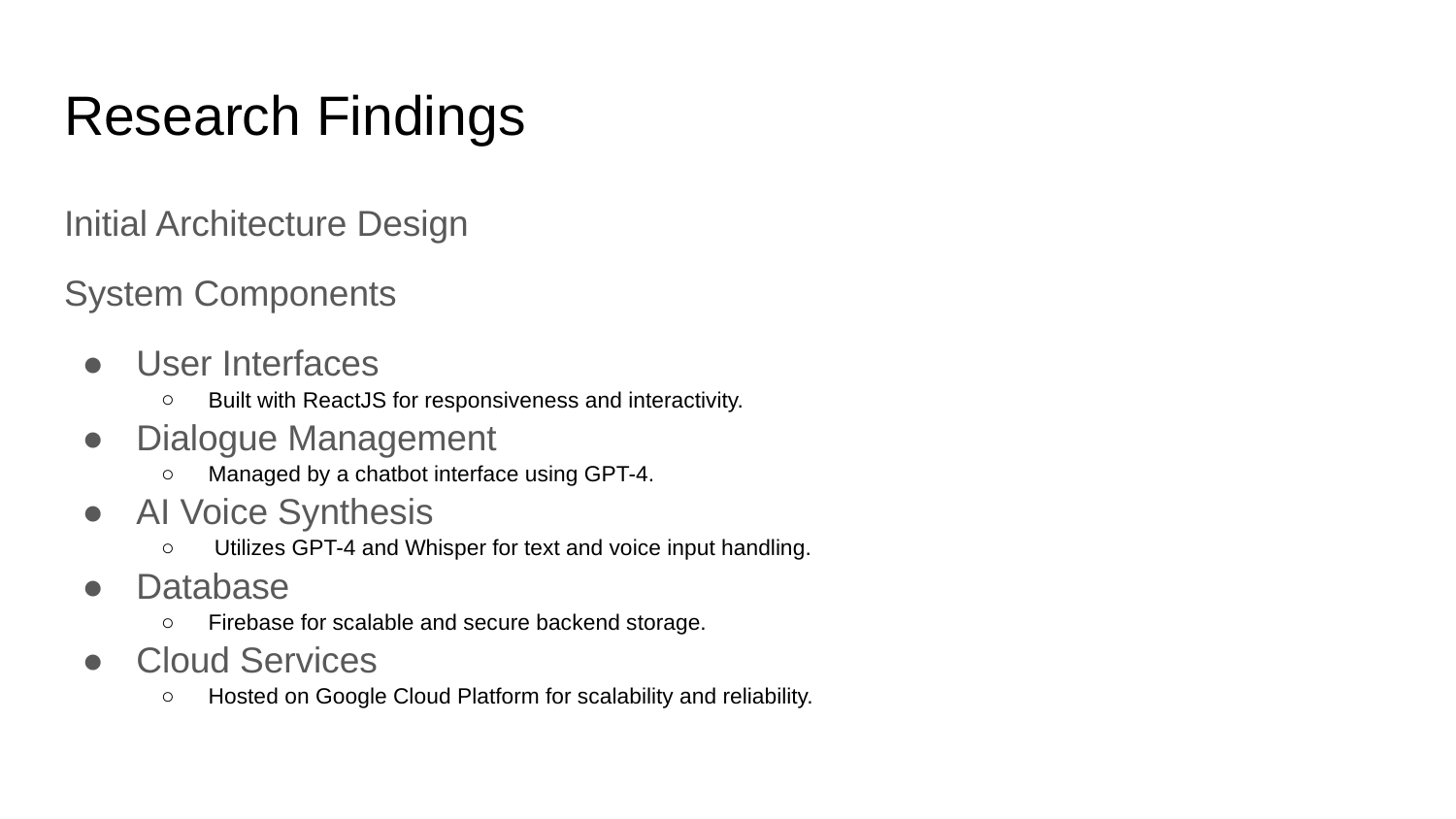

# Research Findings
Initial Architecture Design
System Components
User Interfaces
Built with ReactJS for responsiveness and interactivity.
Dialogue Management
Managed by a chatbot interface using GPT-4.
AI Voice Synthesis
 Utilizes GPT-4 and Whisper for text and voice input handling.
Database
Firebase for scalable and secure backend storage.
Cloud Services
Hosted on Google Cloud Platform for scalability and reliability.